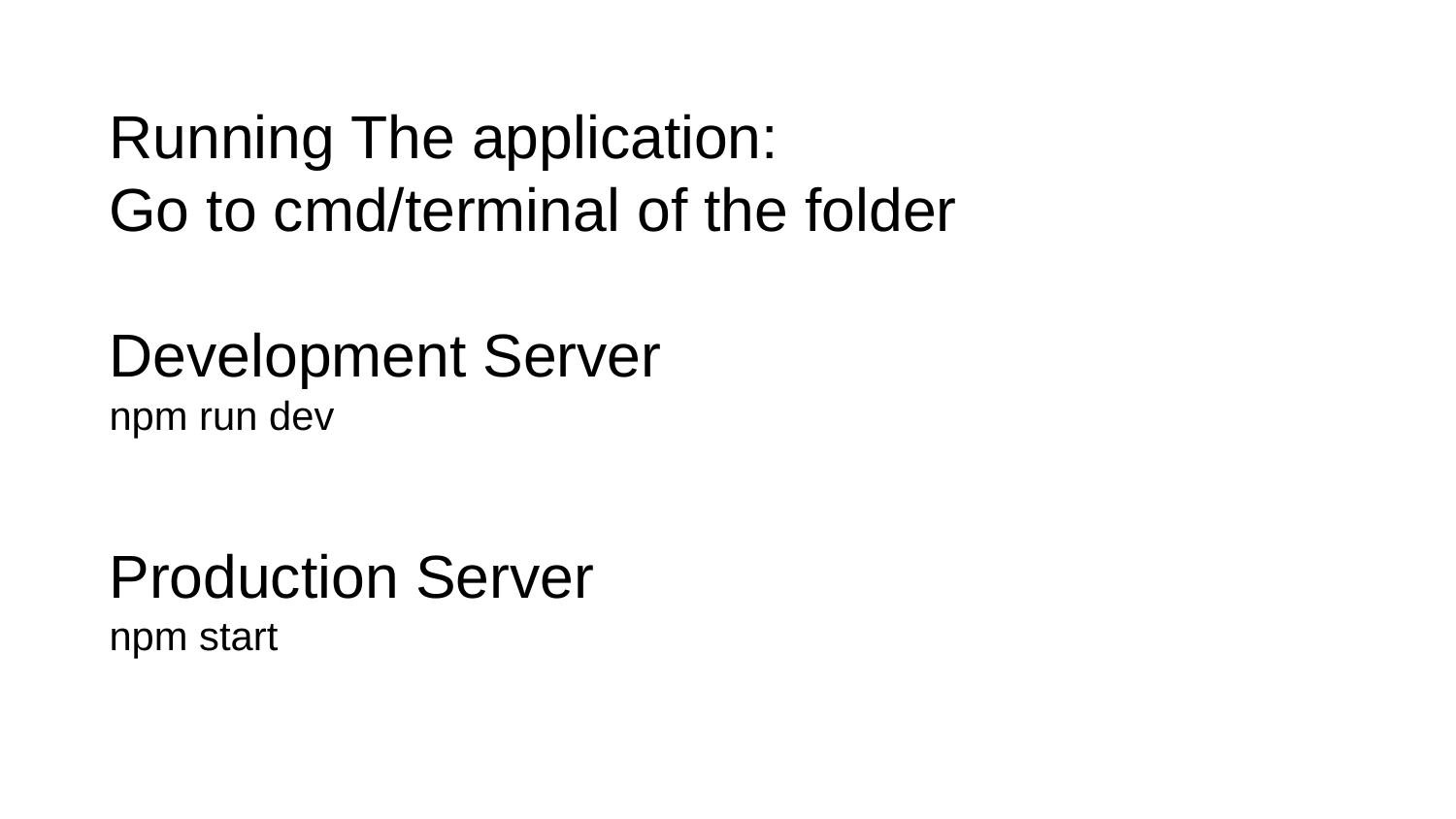

Running The application:
Go to cmd/terminal of the folder

Development Server
npm run dev

Production Server
npm start